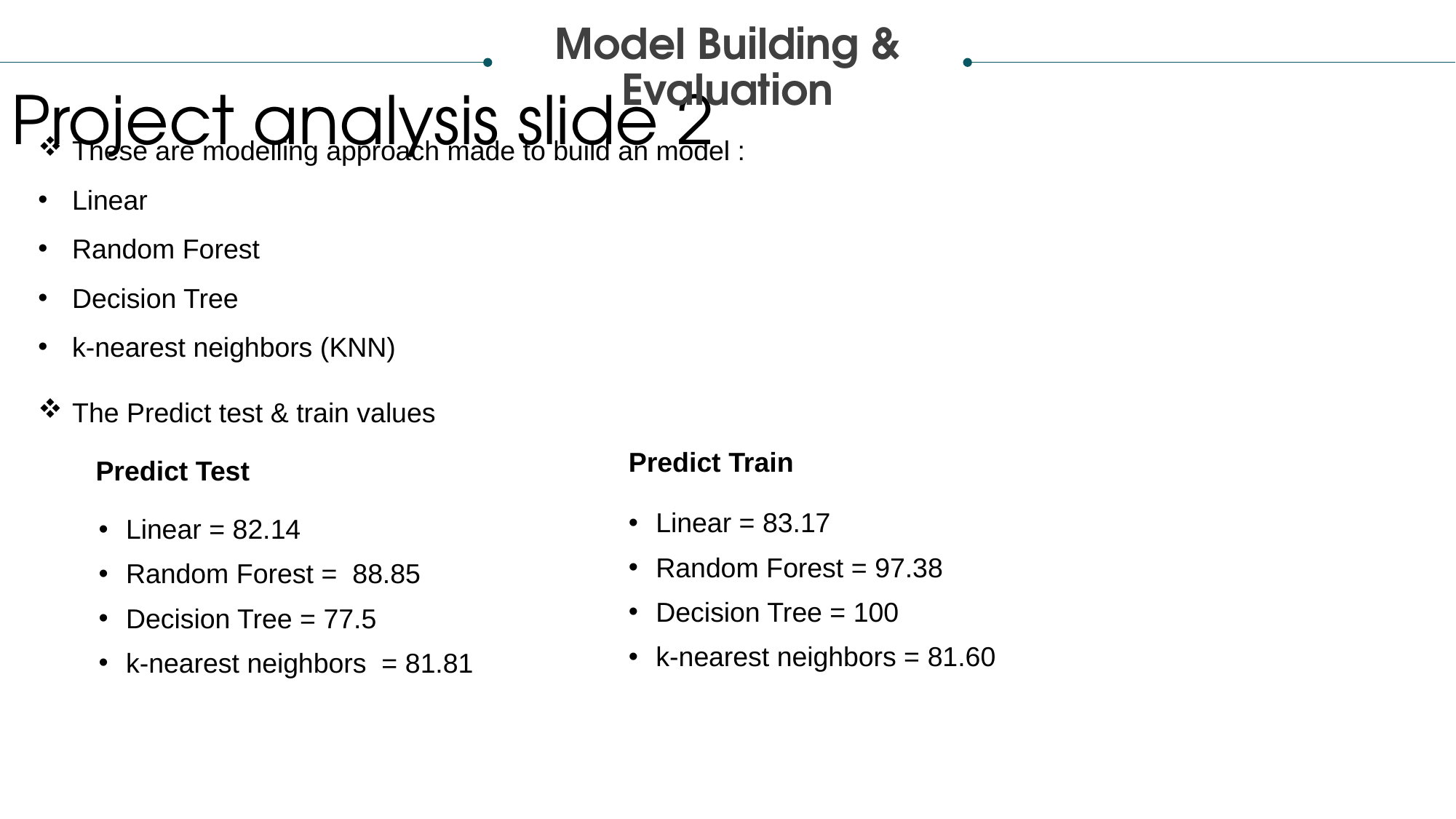

Model Building &
Evaluation
Project analysis slide 2
These are modelling approach made to build an model :
Linear
Random Forest
Decision Tree
k-nearest neighbors (KNN)

The Predict test & train values

Predict Train
Predict Test
Linear = 83.17
Random Forest = 97.38
Decision Tree = 100
k-nearest neighbors = 81.60
Linear = 82.14
Random Forest =  88.85
Decision Tree = 77.5
k-nearest neighbors  = 81.81